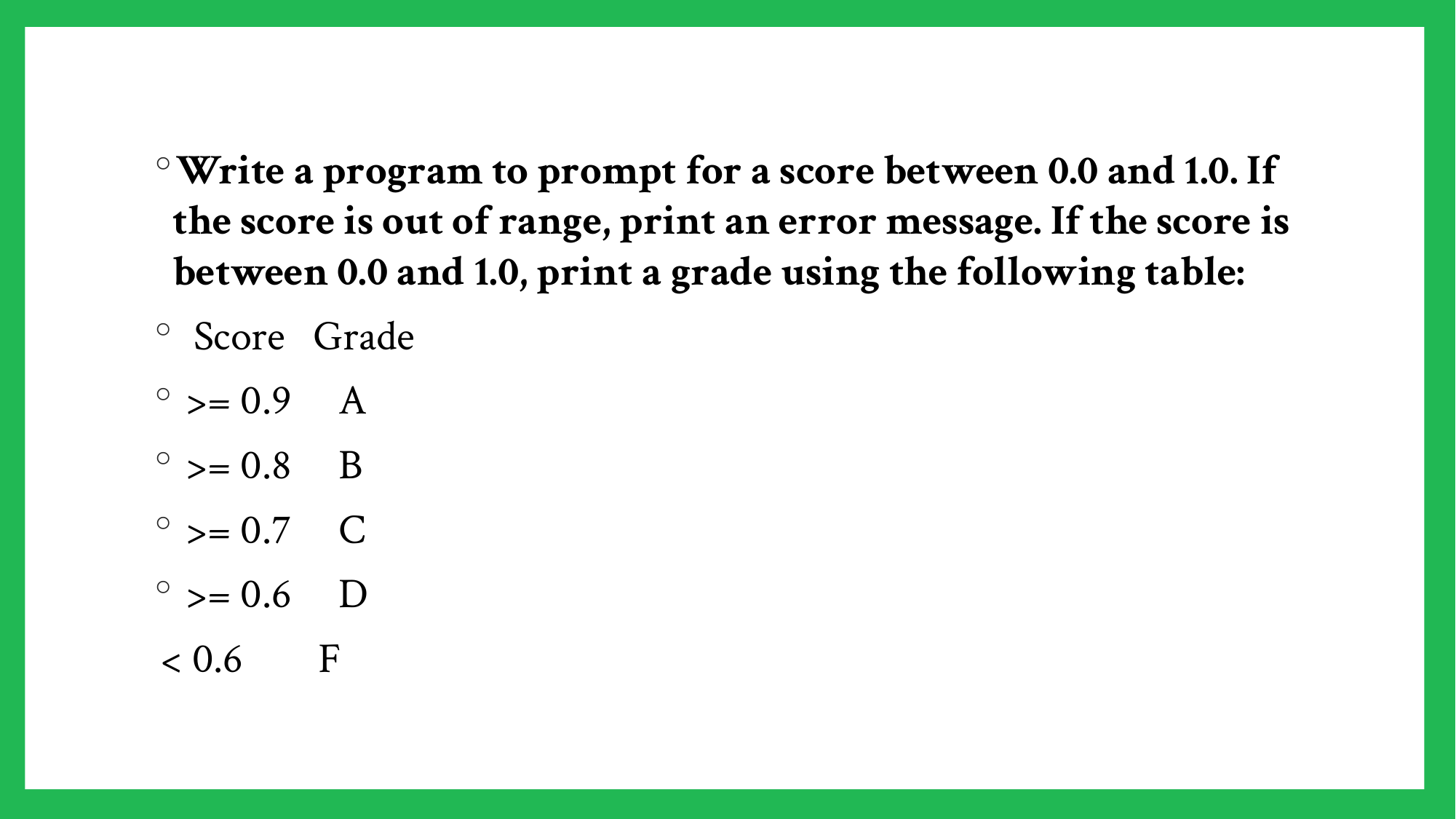

Write a program to prompt for a score between 0.0 and 1.0. If the score is out of range, print an error message. If the score is between 0.0 and 1.0, print a grade using the following table:
  Score   Grade
 >= 0.9     A
 >= 0.8     B
 >= 0.7     C
 >= 0.6     D
 < 0.6        F